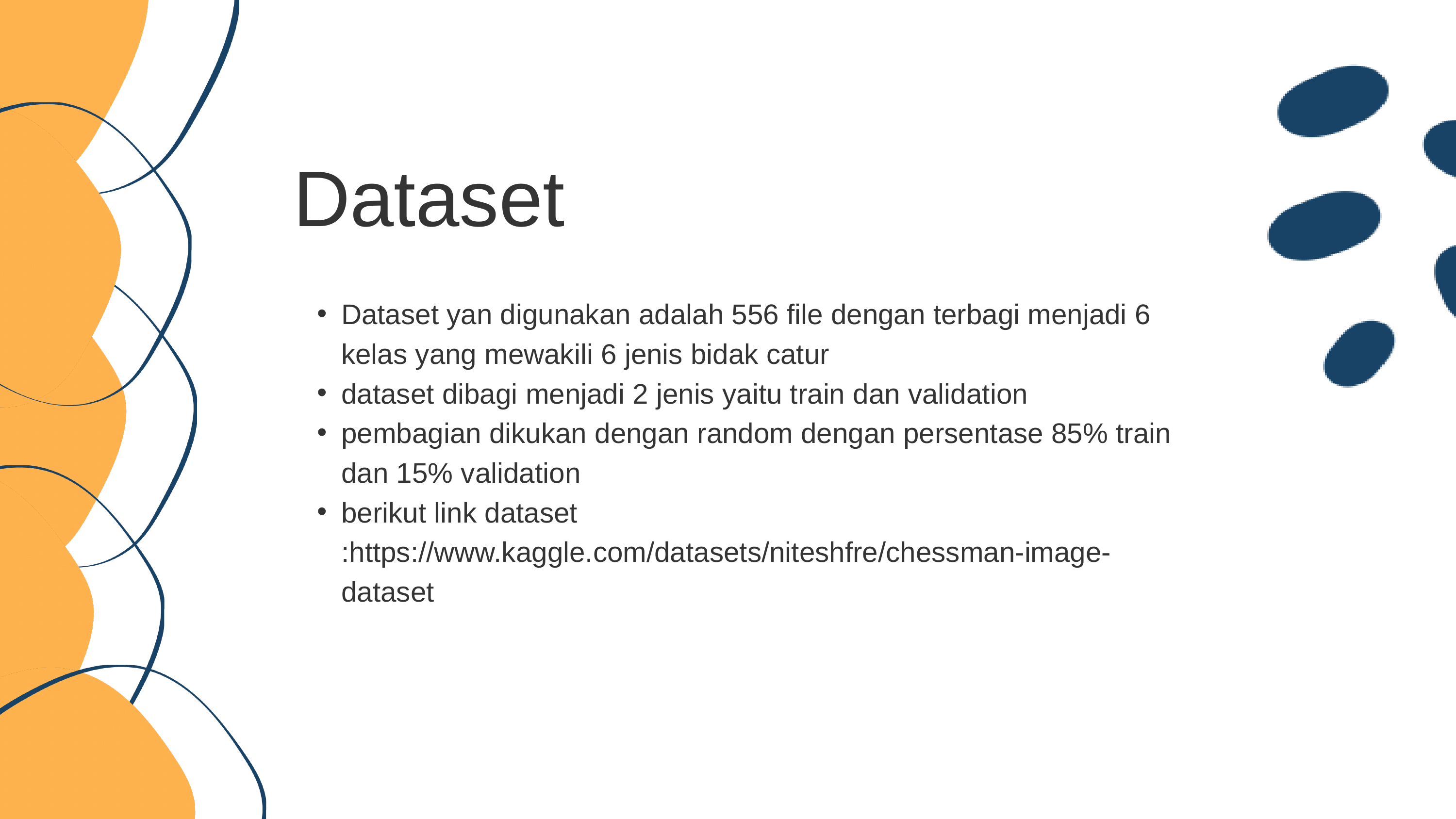

Dataset

Dataset yan digunakan adalah 556 file dengan terbagi menjadi 6 kelas yang mewakili 6 jenis bidak catur
dataset dibagi menjadi 2 jenis yaitu train dan validation
pembagian dikukan dengan random dengan persentase 85% train dan 15% validation
berikut link dataset :https://www.kaggle.com/datasets/niteshfre/chessman-image-dataset